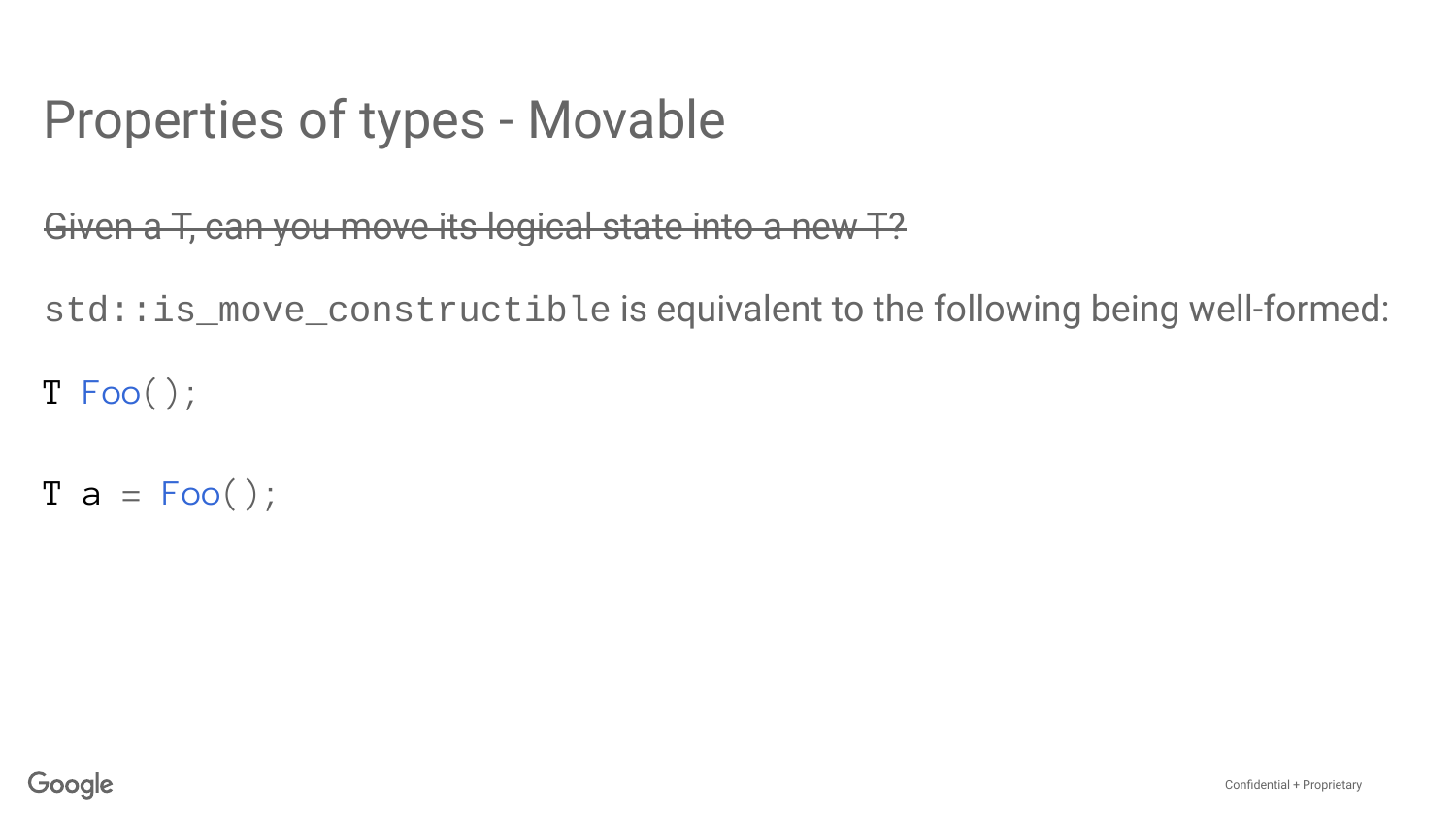

# Properties of types - Movable
Given a T, can you move its logical state into a new T?
std::is_move_constructible is equivalent to the following being well-formed:
T Foo();

T a = Foo();